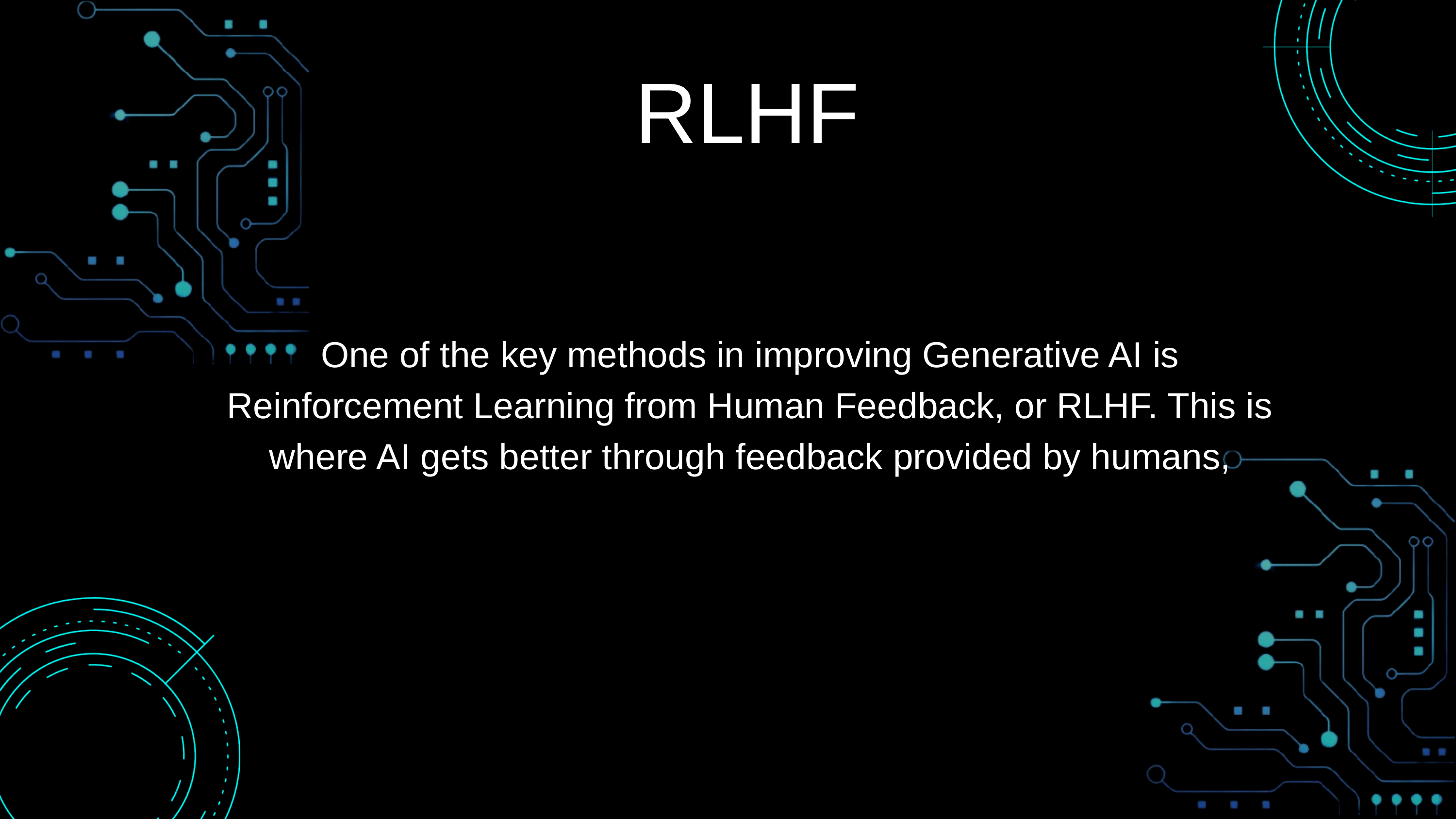

RLHF
One of the key methods in improving Generative AI is Reinforcement Learning from Human Feedback, or RLHF. This is where AI gets better through feedback provided by humans,